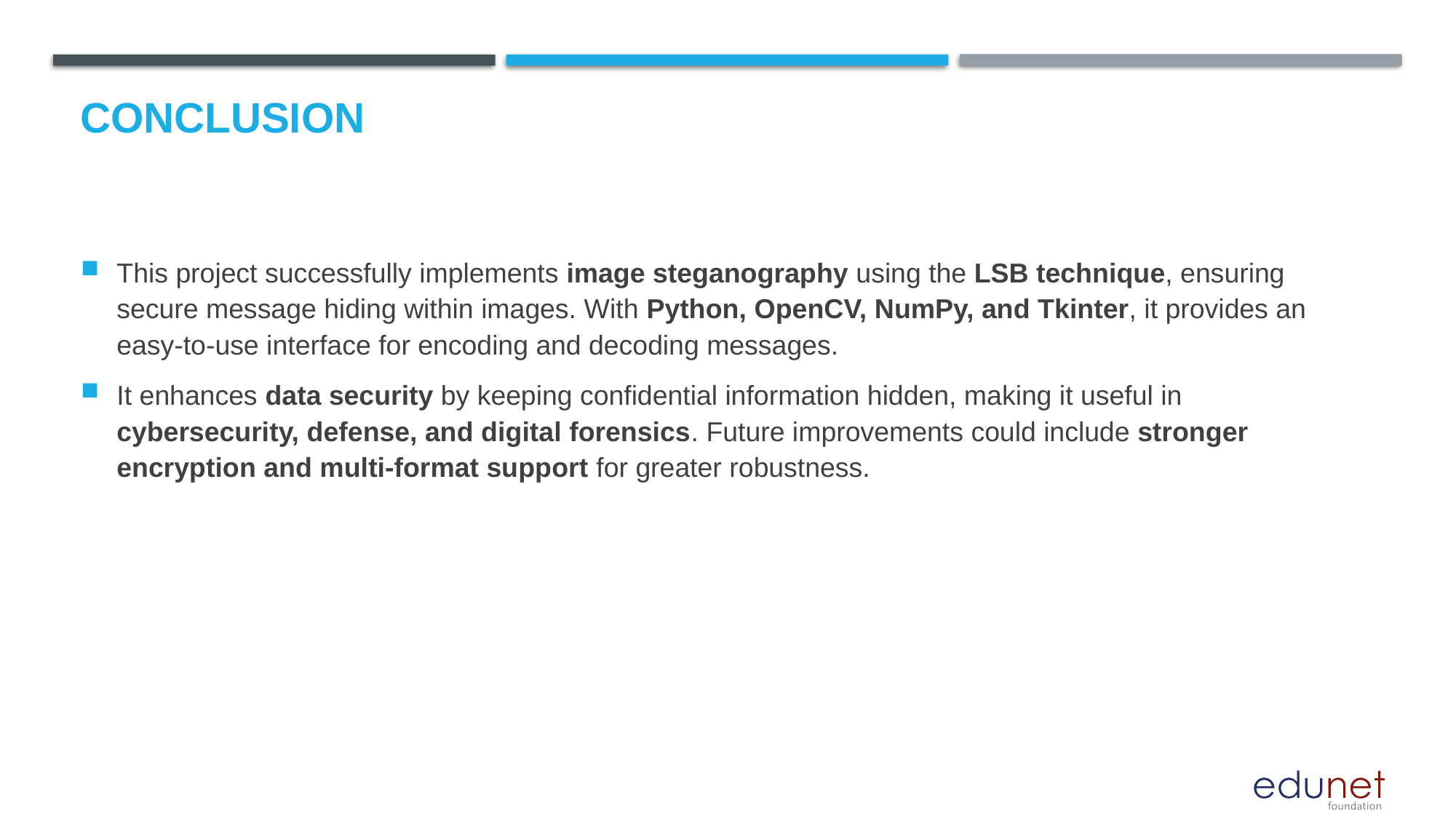

# Conclusion
This project successfully implements image steganography using the LSB technique, ensuring secure message hiding within images. With Python, OpenCV, NumPy, and Tkinter, it provides an easy-to-use interface for encoding and decoding messages.
It enhances data security by keeping confidential information hidden, making it useful in cybersecurity, defense, and digital forensics. Future improvements could include stronger encryption and multi-format support for greater robustness.